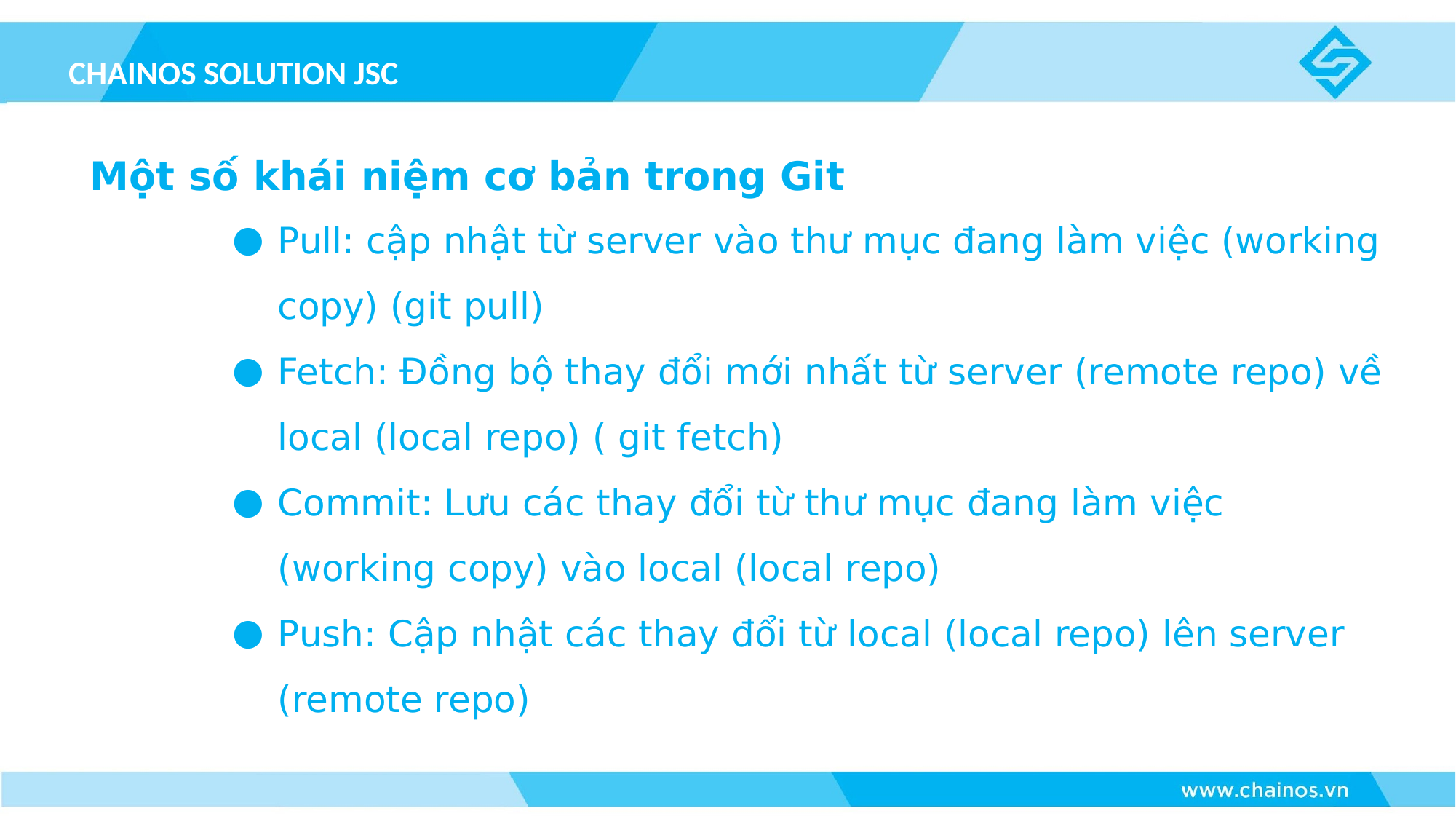

CHAINOS SOLUTION JSC
Một số khái niệm cơ bản trong Git
Pull: cập nhật từ server vào thư mục đang làm việc (working copy) (git pull)
Fetch: Đồng bộ thay đổi mới nhất từ server (remote repo) về local (local repo) ( git fetch)
Commit: Lưu các thay đổi từ thư mục đang làm việc (working copy) vào local (local repo)
Push: Cập nhật các thay đổi từ local (local repo) lên server (remote repo)